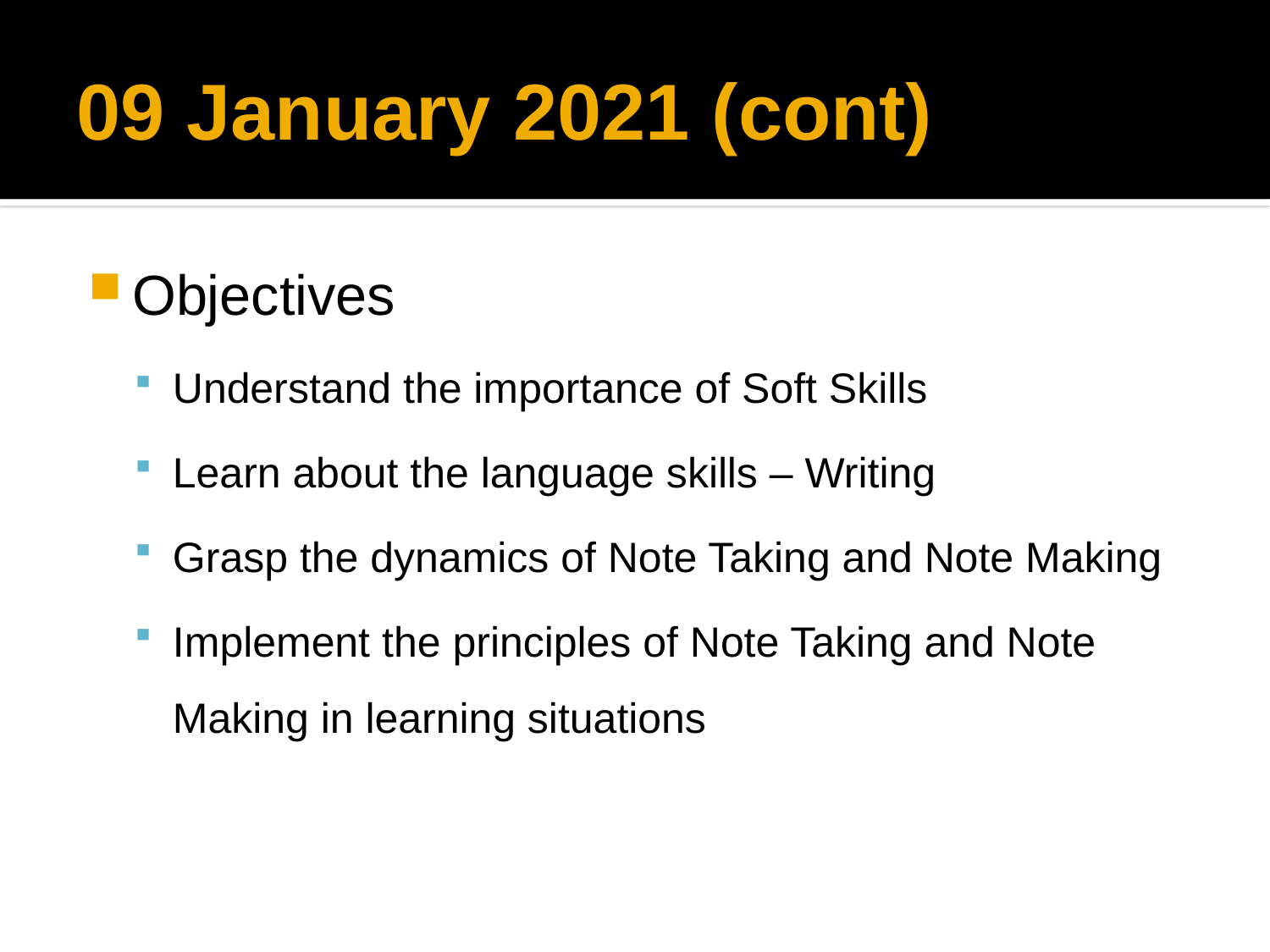

# 09 January 2021 (cont)
Objectives
Understand the importance of Soft Skills
Learn about the language skills – Writing
Grasp the dynamics of Note Taking and Note Making
Implement the principles of Note Taking and Note Making in learning situations